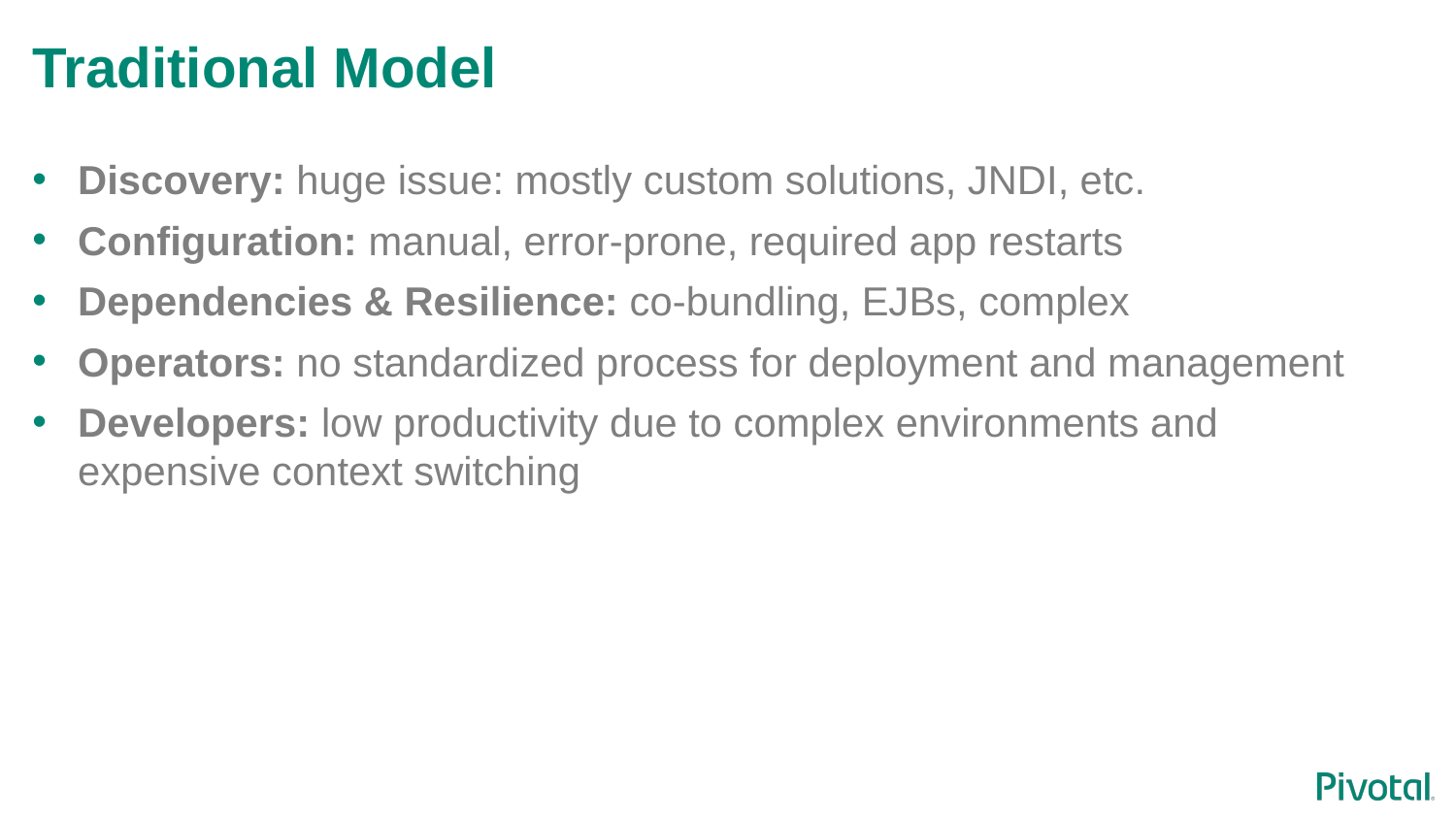

# Traditional Model
Discovery: huge issue: mostly custom solutions, JNDI, etc.
Configuration: manual, error-prone, required app restarts
Dependencies & Resilience: co-bundling, EJBs, complex
Operators: no standardized process for deployment and management
Developers: low productivity due to complex environments and expensive context switching